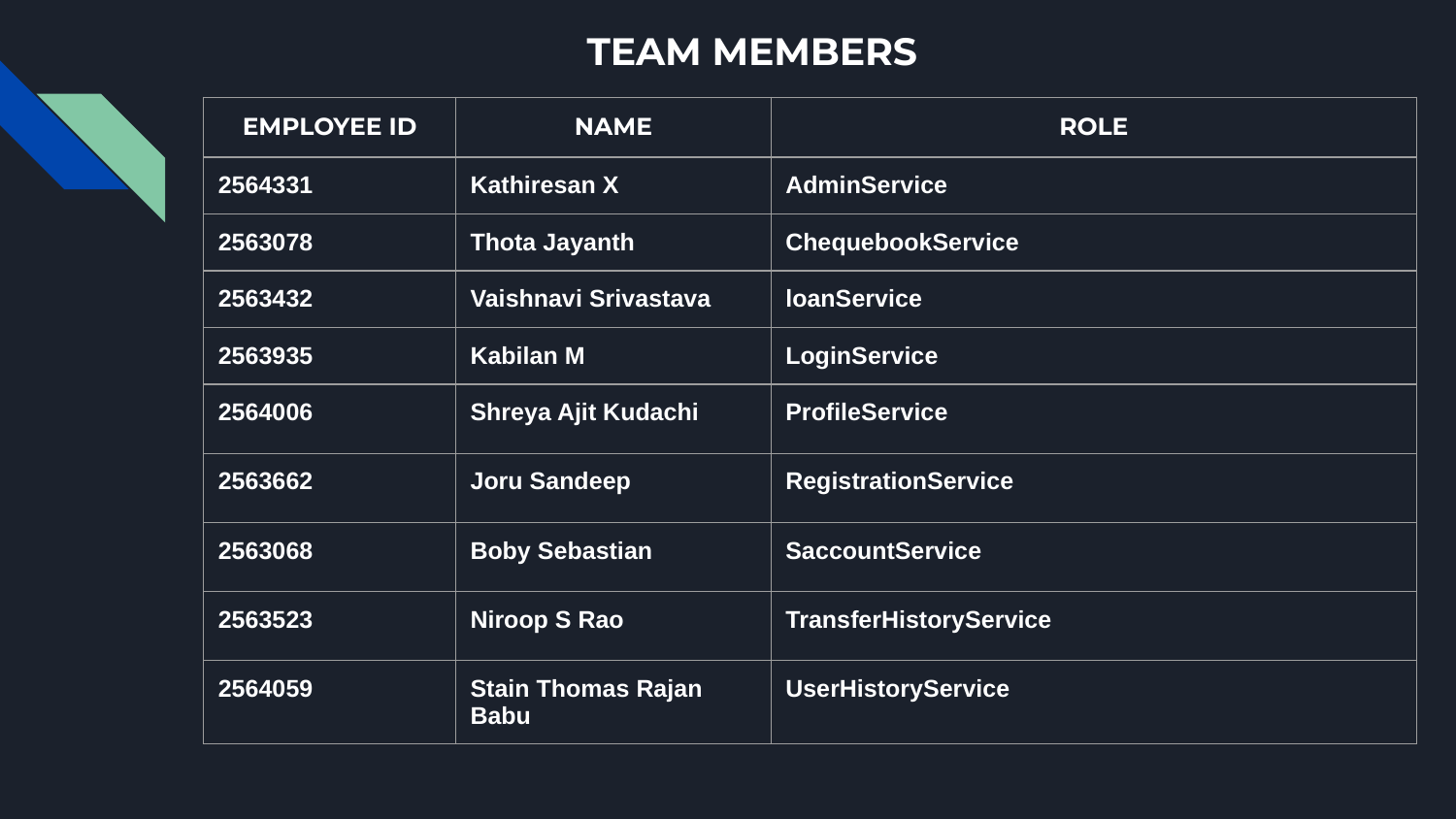

# TEAM MEMBERS
| EMPLOYEE ID | NAME | ROLE |
| --- | --- | --- |
| 2564331 | Kathiresan X | AdminService |
| 2563078 | Thota Jayanth | ChequebookService |
| 2563432 | Vaishnavi Srivastava | loanService |
| 2563935 | Kabilan M | LoginService |
| 2564006 | Shreya Ajit Kudachi | ProfileService |
| 2563662 | Joru Sandeep | RegistrationService |
| 2563068 | Boby Sebastian | SaccountService |
| 2563523 | Niroop S Rao | TransferHistoryService |
| 2564059 | Stain Thomas Rajan Babu | UserHistoryService |